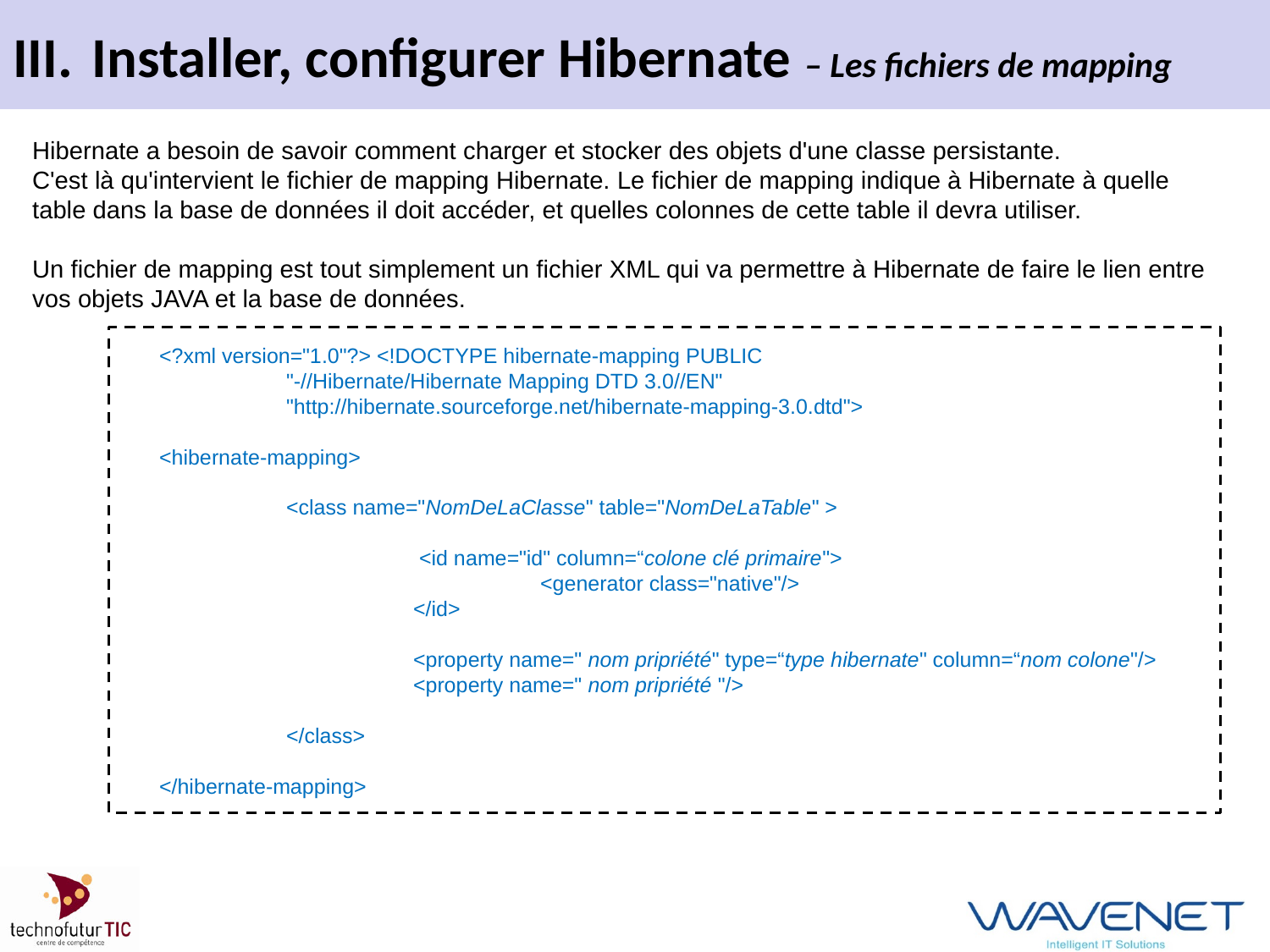

# III.	Installer, configurer Hibernate – Les fichiers de mapping
Hibernate a besoin de savoir comment charger et stocker des objets d'une classe persistante.
C'est là qu'intervient le fichier de mapping Hibernate. Le fichier de mapping indique à Hibernate à quelle table dans la base de données il doit accéder, et quelles colonnes de cette table il devra utiliser.

Un fichier de mapping est tout simplement un fichier XML qui va permettre à Hibernate de faire le lien entre vos objets JAVA et la base de données.
<?xml version="1.0"?> <!DOCTYPE hibernate-mapping PUBLIC
	"-//Hibernate/Hibernate Mapping DTD 3.0//EN"
	"http://hibernate.sourceforge.net/hibernate-mapping-3.0.dtd">

<hibernate-mapping>

	<class name="NomDeLaClasse" table="NomDeLaTable" >

		 <id name="id" column=“colone clé primaire">
	<generator class="native"/>
</id>

<property name=" nom pripriété" type=“type hibernate" column=“nom colone"/>
<property name=" nom pripriété "/>

	</class>

</hibernate-mapping>

Introduction à Hibernate